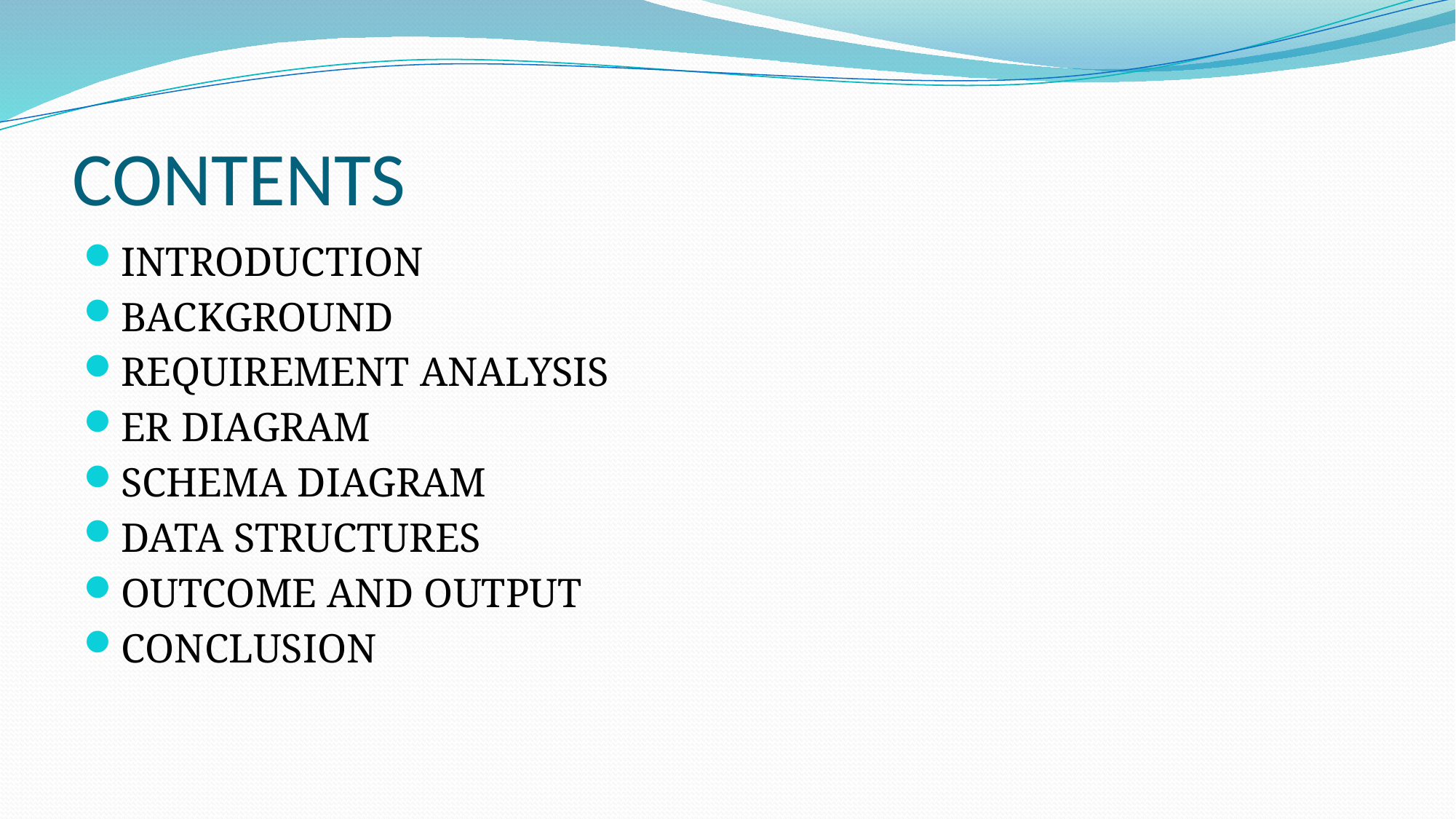

# CONTENTS
INTRODUCTION
BACKGROUND
REQUIREMENT ANALYSIS
ER DIAGRAM
SCHEMA DIAGRAM
DATA STRUCTURES
OUTCOME AND OUTPUT
CONCLUSION